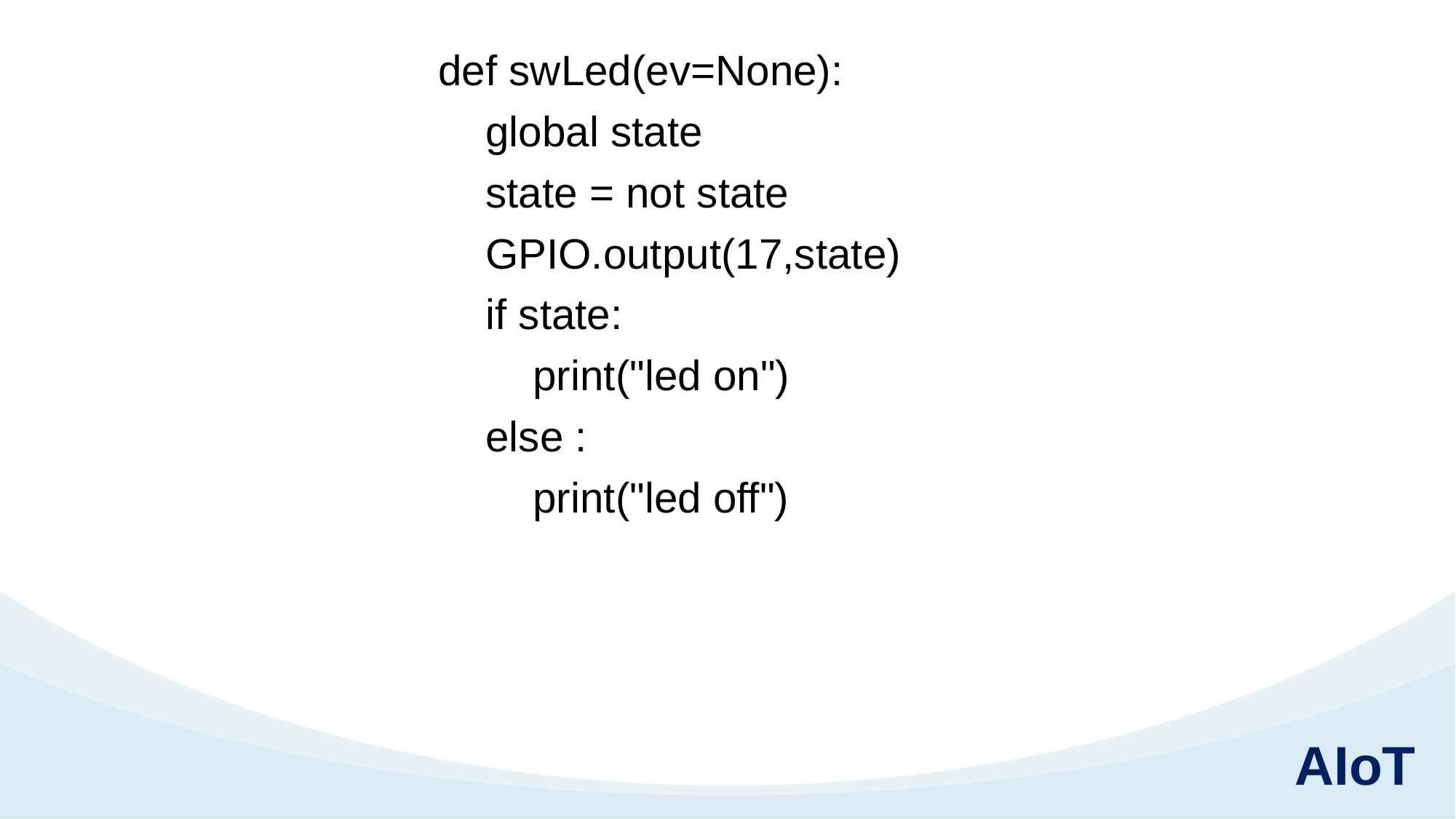

def swLed(ev=None):
    global state
    state = not state
    GPIO.output(17,state)
    if state:
        print("led on")
    else :
        print("led off")